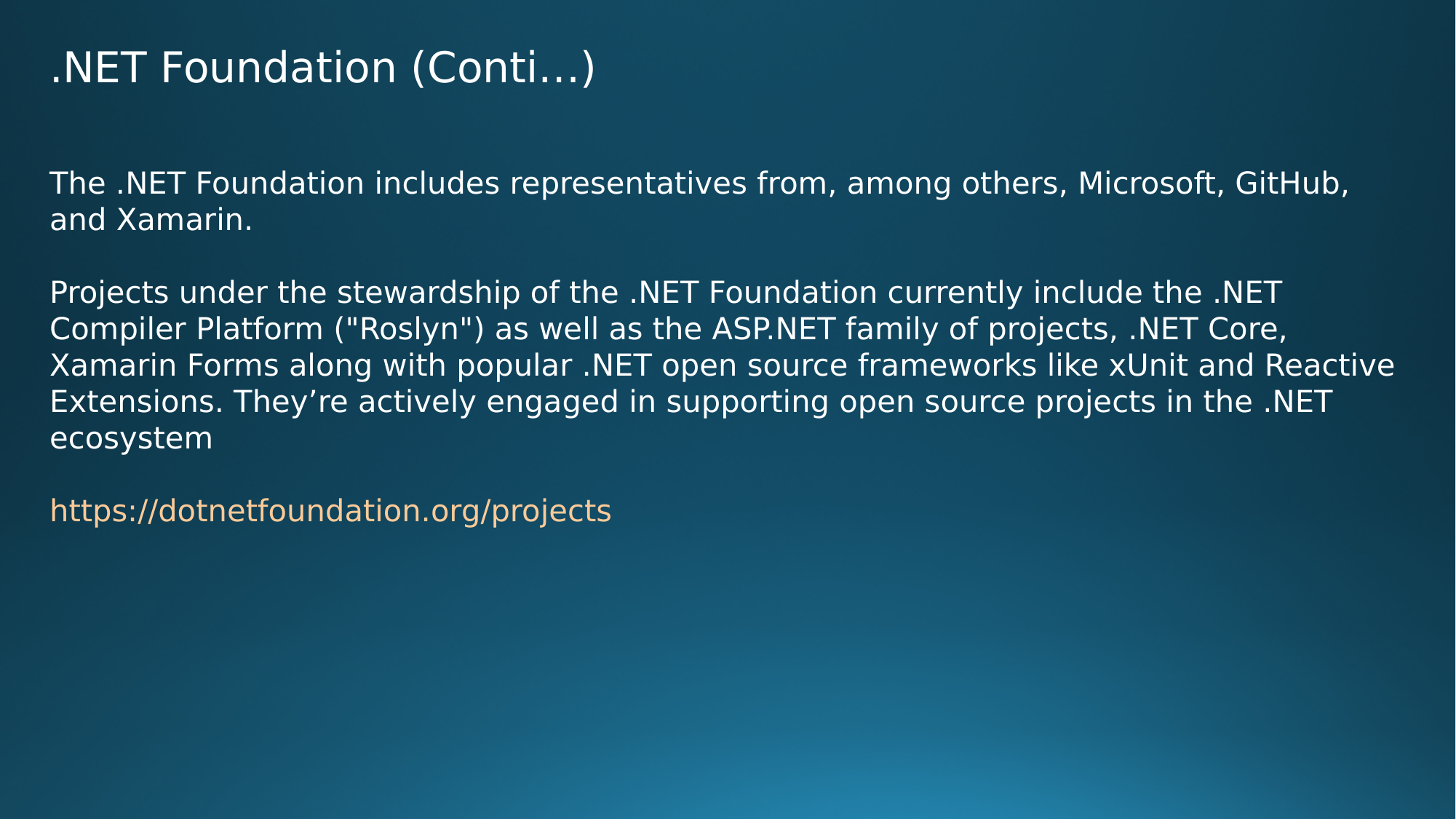

.NET Foundation (Conti…)
The .NET Foundation includes representatives from, among others, Microsoft, GitHub, and Xamarin.
Projects under the stewardship of the .NET Foundation currently include the .NET Compiler Platform ("Roslyn") as well as the ASP.NET family of projects, .NET Core, Xamarin Forms along with popular .NET open source frameworks like xUnit and Reactive Extensions. They’re actively engaged in supporting open source projects in the .NET ecosystem
https://dotnetfoundation.org/projects